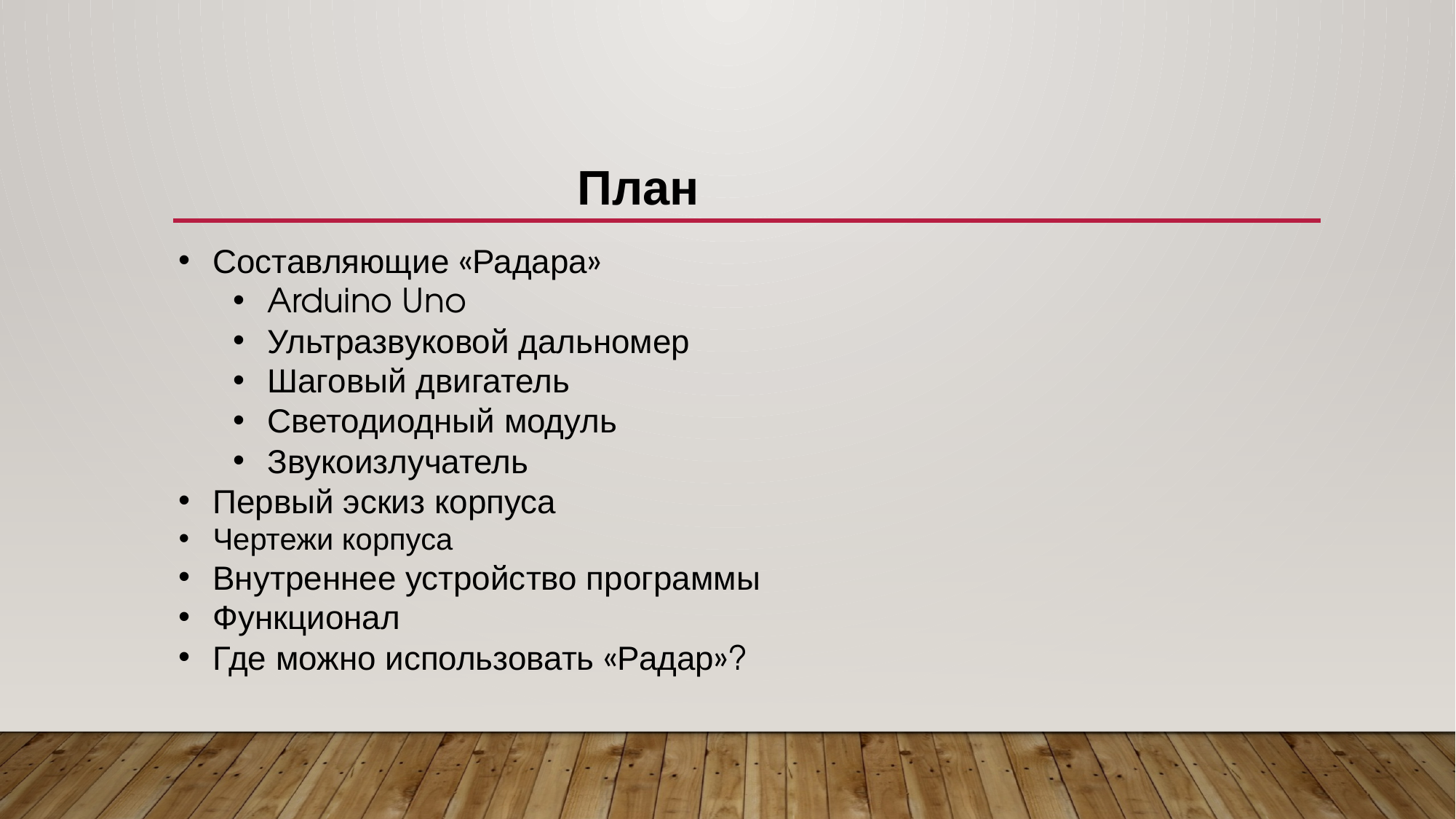

# План
Составляющие «Радара»
Arduino Uno
Ультразвуковой дальномер
Шаговый двигатель
Светодиодный модуль
Звукоизлучатель
Первый эскиз корпуса
Чертежи корпуса
Внутреннее устройство программы
Функционал
Где можно использовать «Радар»?